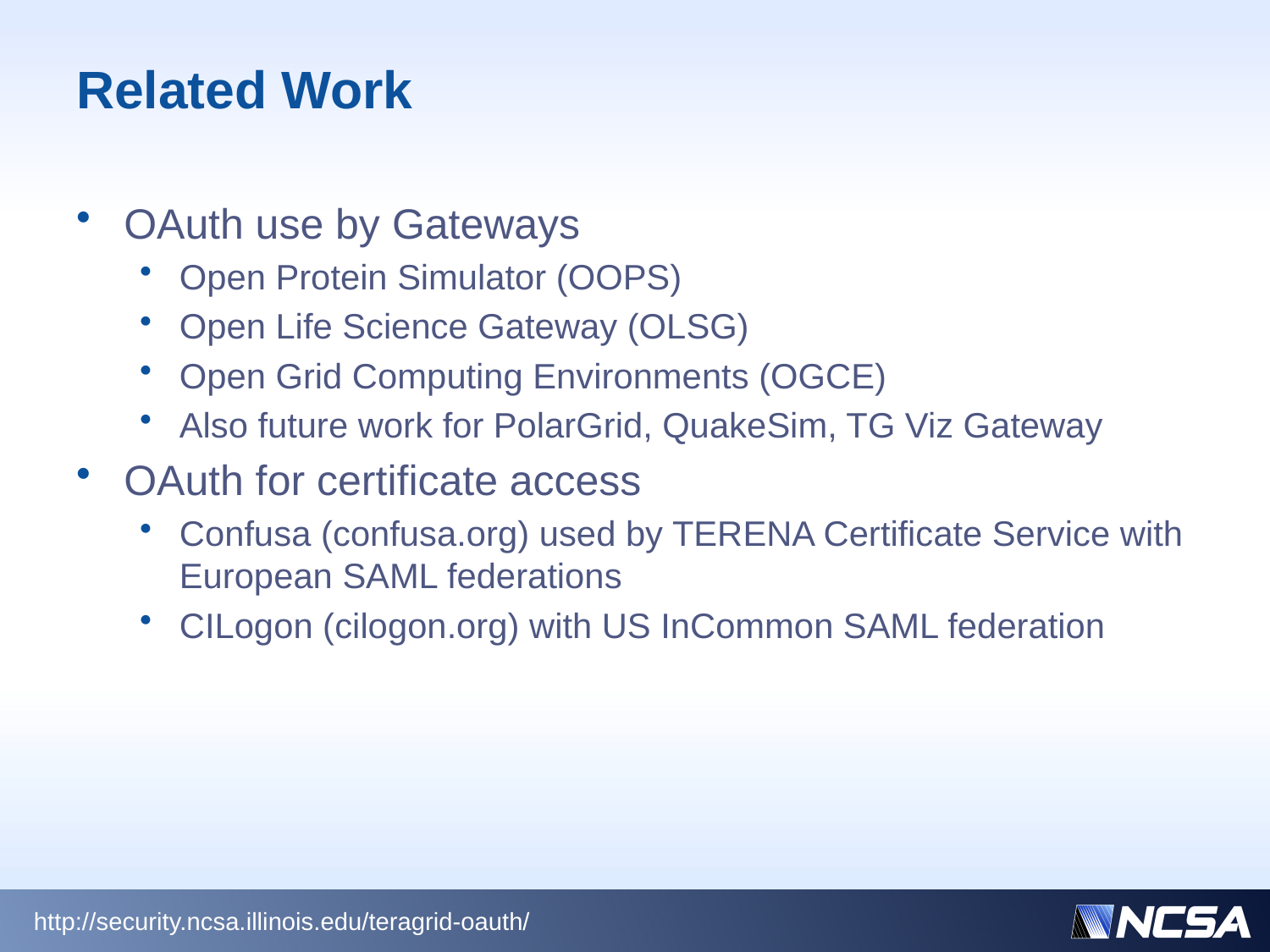

# Related Work
OAuth use by Gateways
Open Protein Simulator (OOPS)
Open Life Science Gateway (OLSG)
Open Grid Computing Environments (OGCE)
Also future work for PolarGrid, QuakeSim, TG Viz Gateway
OAuth for certificate access
Confusa (confusa.org) used by TERENA Certificate Service with European SAML federations
CILogon (cilogon.org) with US InCommon SAML federation
http://security.ncsa.illinois.edu/teragrid-oauth/